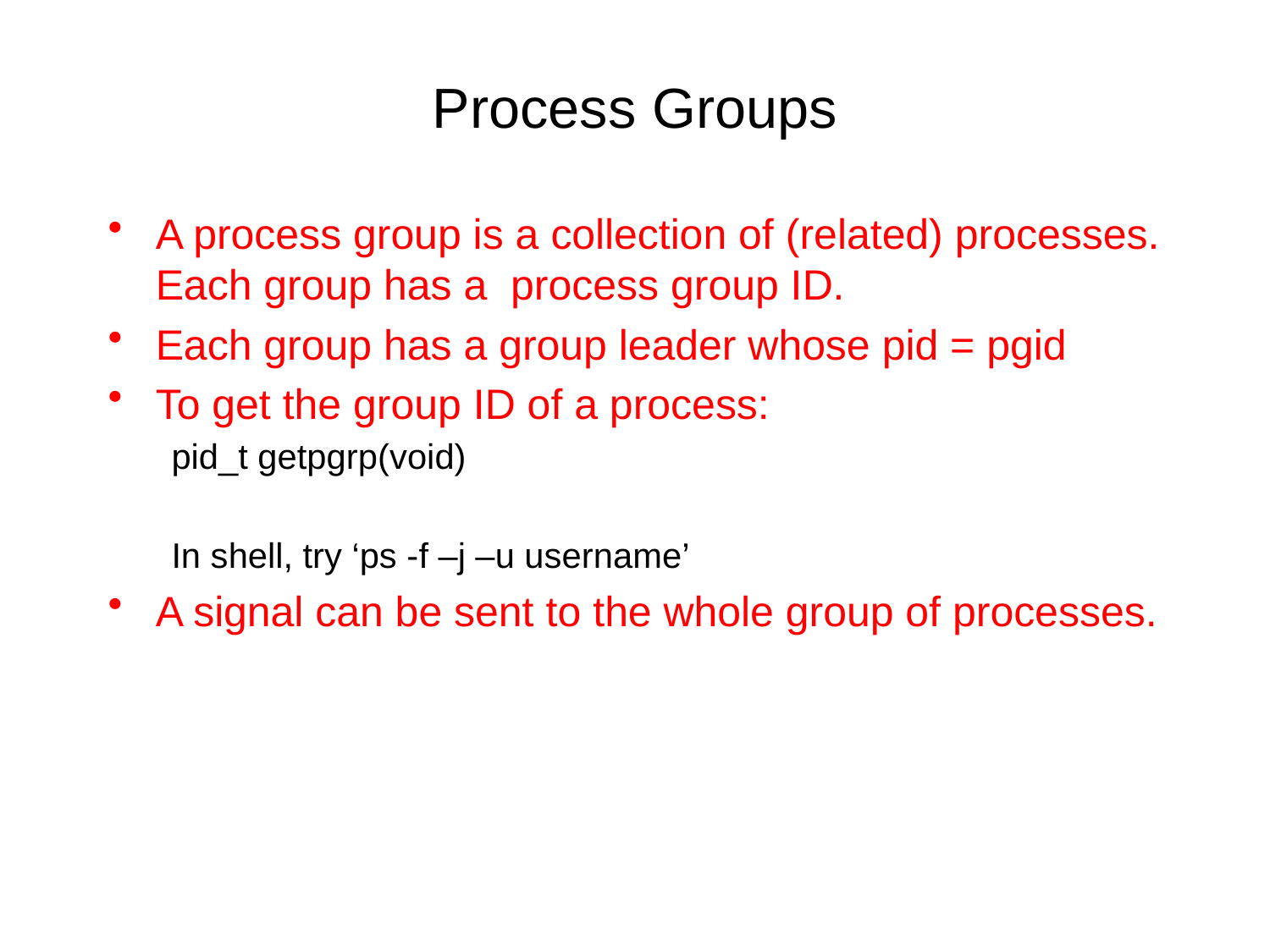

# Process Groups
A process group is a collection of (related) processes. Each group has a  process group ID.
Each group has a group leader whose pid = pgid
To get the group ID of a process:
pid_t getpgrp(void)

In shell, try ‘ps -f –j –u username’
A signal can be sent to the whole group of processes.